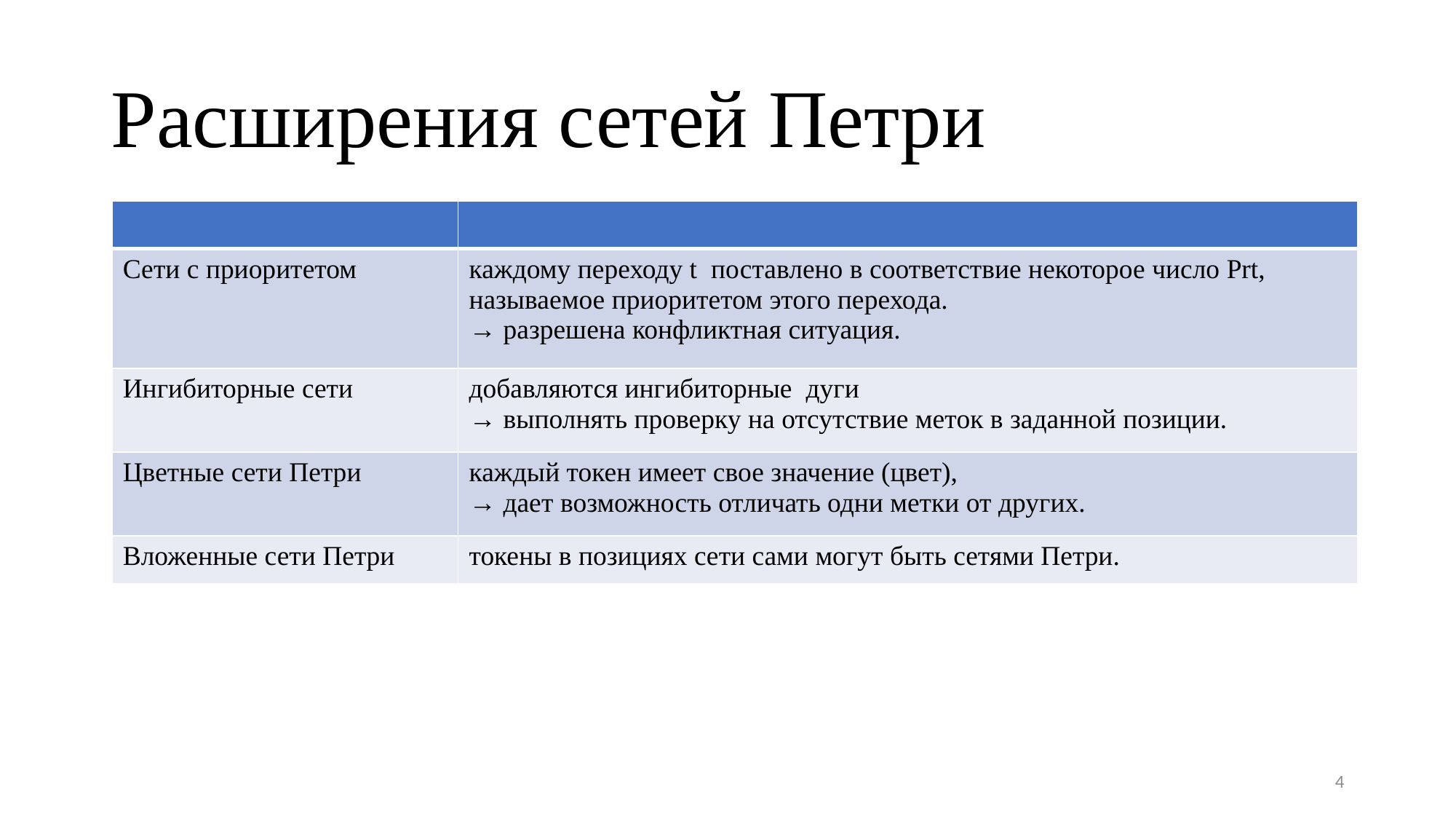

# Расширения сетей Петри
|  |  |
| --- | --- |
| Сети с приоритетом | каждому переходу t поставлено в соответствие некоторое число Prt, называемое приоритетом этого перехода. → разрешена конфликтная ситуация. |
| Ингибиторные сети | добавляются ингибиторные дуги → выполнять проверку на отсутствие меток в заданной позиции. |
| Цветные сети Петри | каждый токен имеет свое значение (цвет), → дает возможность отличать одни метки от других. |
| Вложенные сети Петри | токены в позициях сети сами могут быть сетями Петри. |

4